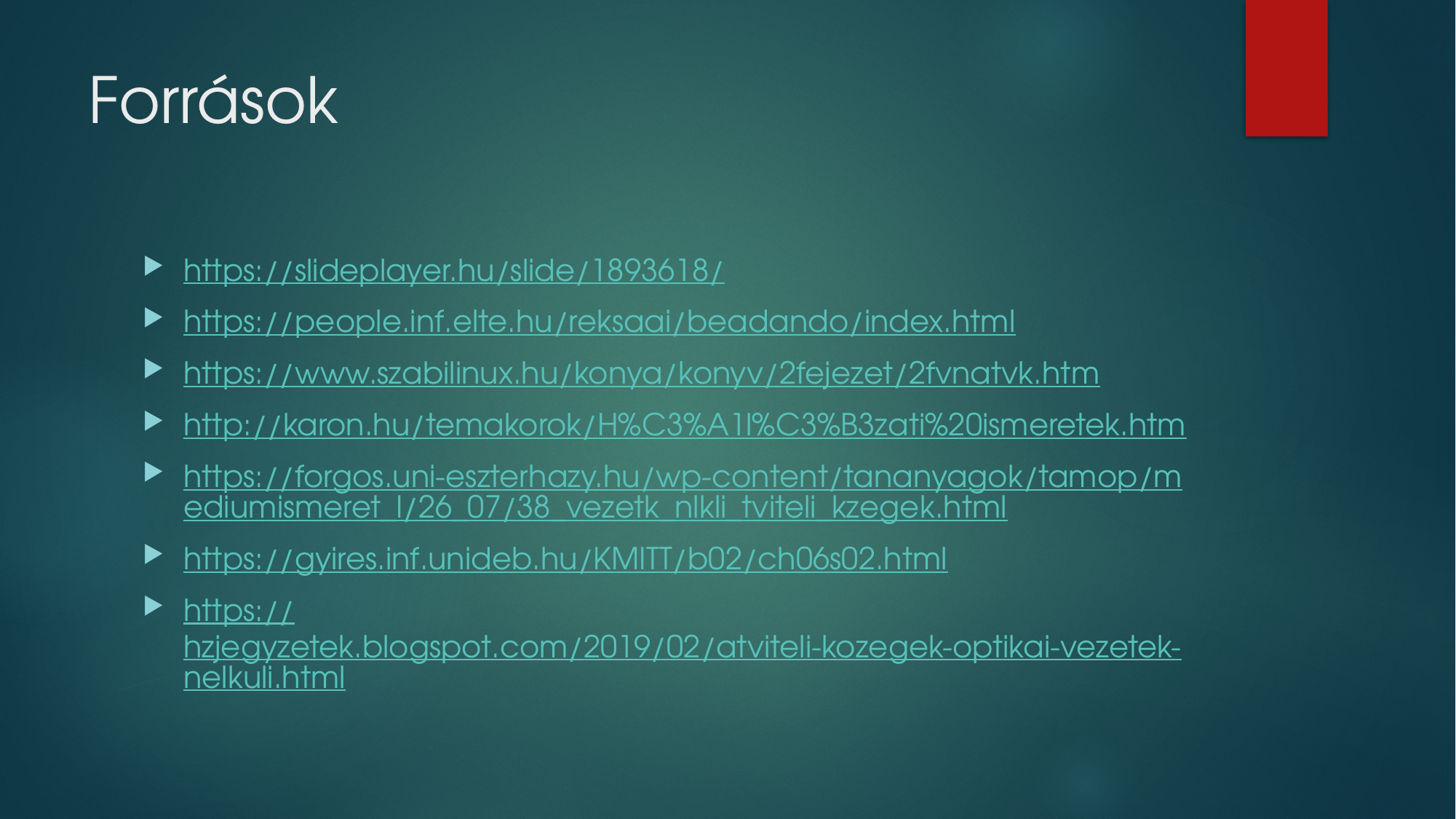

# Források
https://slideplayer.hu/slide/1893618/
https://people.inf.elte.hu/reksaai/beadando/index.html
https://www.szabilinux.hu/konya/konyv/2fejezet/2fvnatvk.htm
http://karon.hu/temakorok/H%C3%A1l%C3%B3zati%20ismeretek.htm
https://forgos.uni-eszterhazy.hu/wp-content/tananyagok/tamop/mediumismeret_I/26_07/38_vezetk_nlkli_tviteli_kzegek.html
https://gyires.inf.unideb.hu/KMITT/b02/ch06s02.html
https://hzjegyzetek.blogspot.com/2019/02/atviteli-kozegek-optikai-vezetek-nelkuli.html